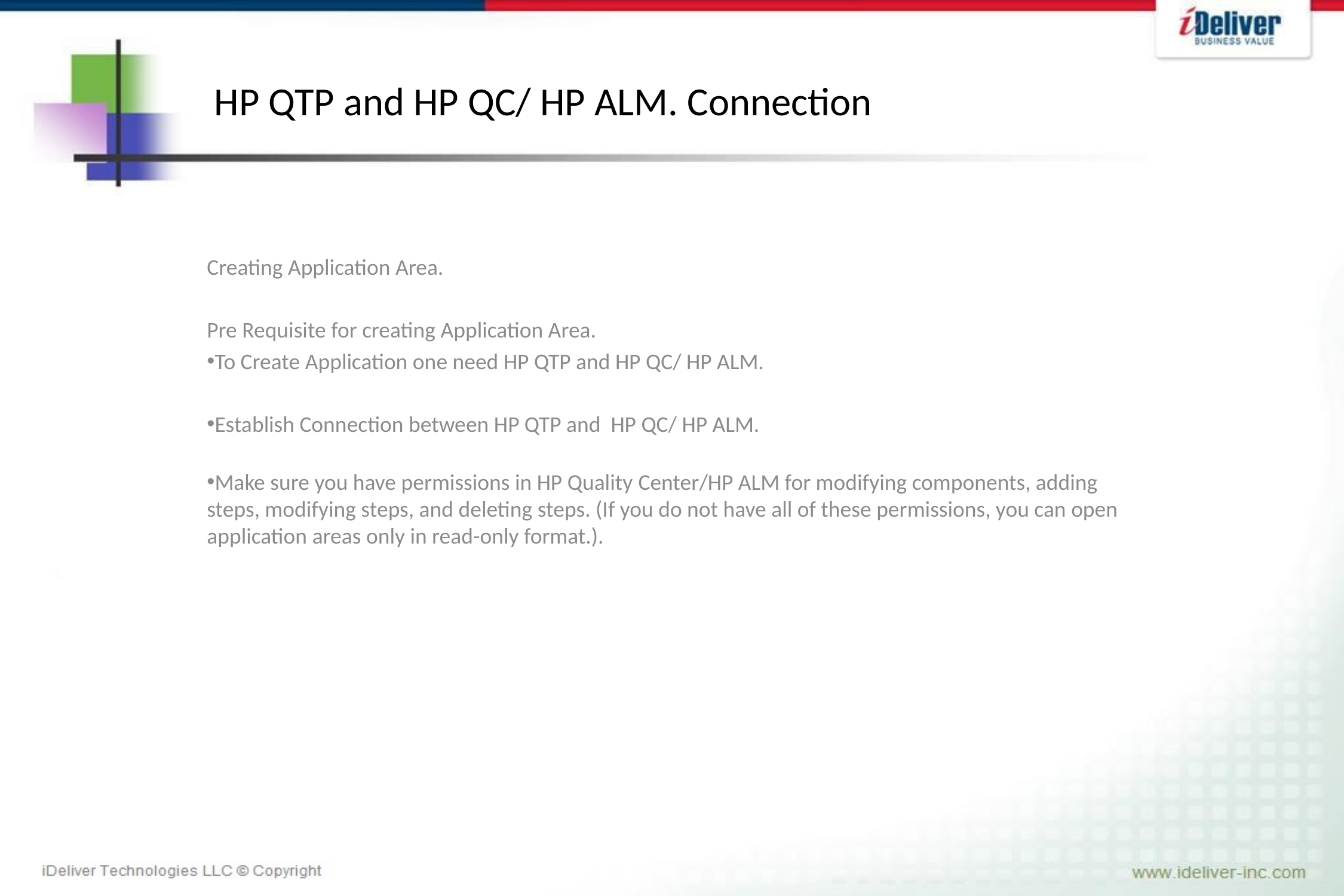

HP QTP and HP QC/ HP ALM. Connection
Creating Application Area.

Pre Requisite for creating Application Area.
To Create Application one need HP QTP and HP QC/ HP ALM.

Establish Connection between HP QTP and  HP QC/ HP ALM.

Make sure you have permissions in HP Quality Center/HP ALM for modifying components, adding steps, modifying steps, and deleting steps. (If you do not have all of these permissions, you can open application areas only in read-only format.).
#